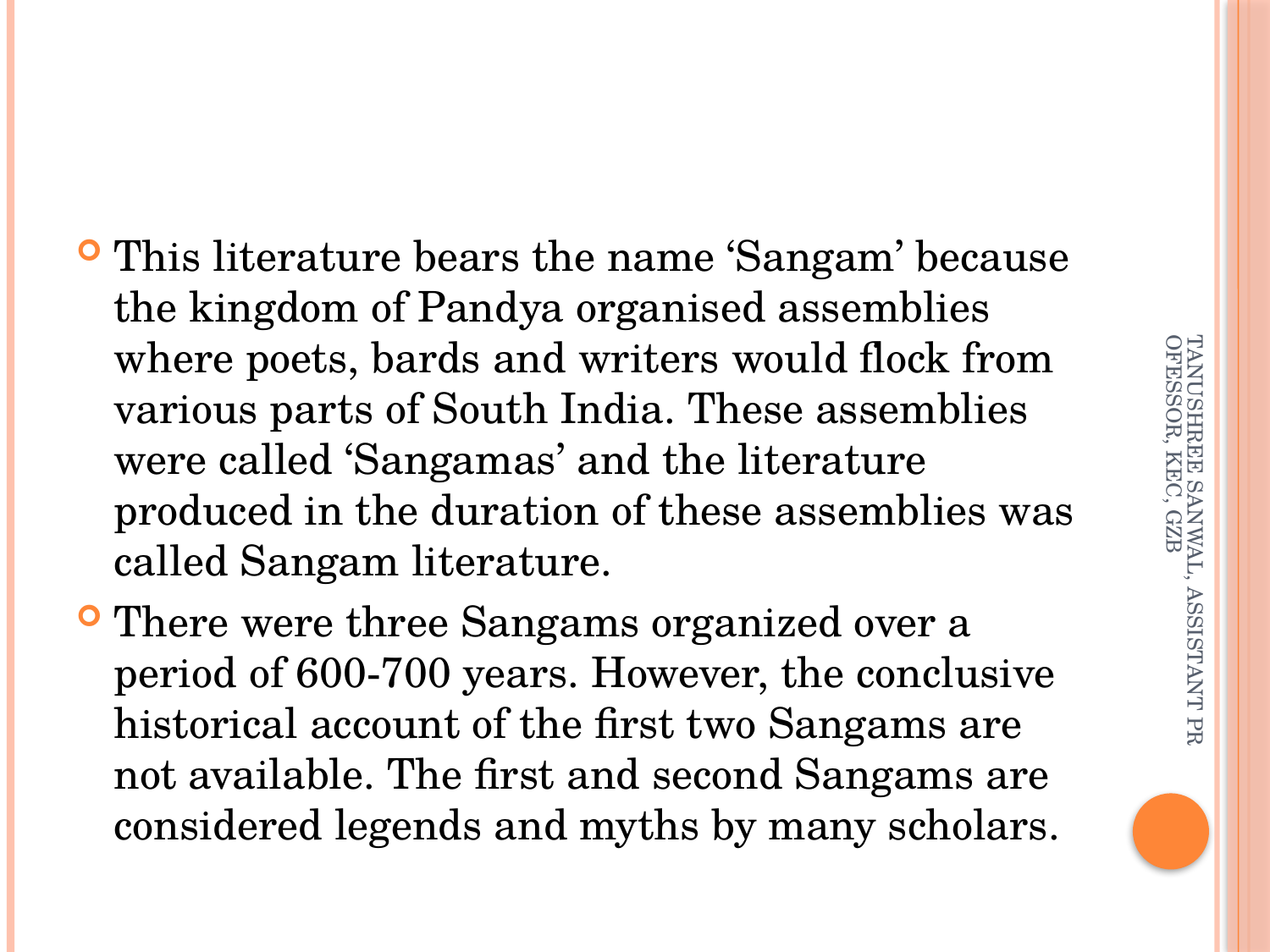

#
This literature bears the name ‘Sangam’ because the kingdom of Pandya organised assemblies where poets, bards and writers would flock from various parts of South India. These assemblies were called ‘Sangamas’ and the literature produced in the duration of these assemblies was called Sangam literature.
There were three Sangams organized over a period of 600-700 years. However, the conclusive historical account of the first two Sangams are not available. The first and second Sangams are considered legends and myths by many scholars.
TANUSHREE SANWAL, ASSISTANT PROFESSOR, KEC, GZB